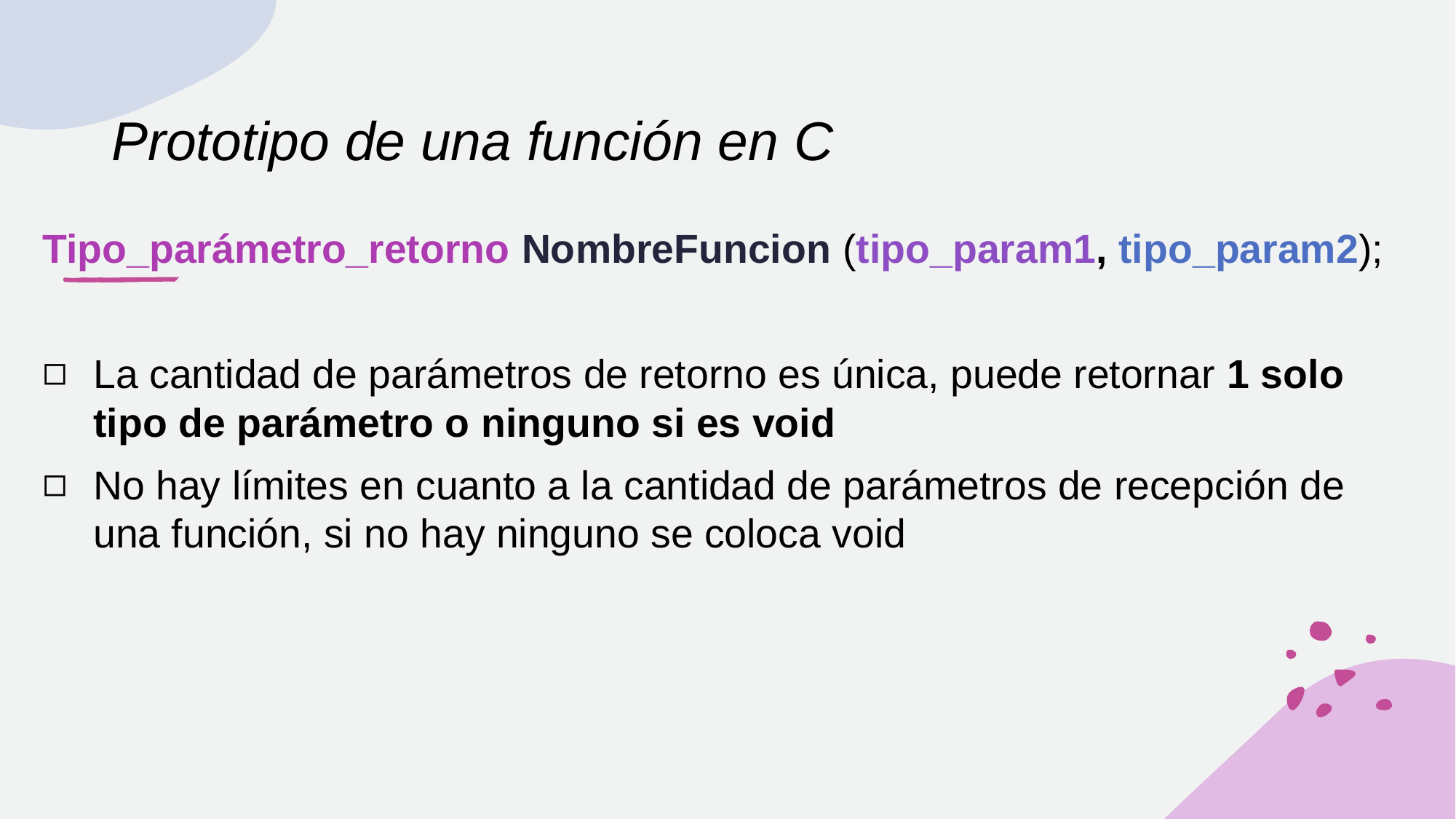

# Prototipo de una función en C
Tipo_parámetro_retorno NombreFuncion (tipo_param1, tipo_param2);

La cantidad de parámetros de retorno es única, puede retornar 1 solo tipo de parámetro o ninguno si es void
No hay límites en cuanto a la cantidad de parámetros de recepción de una función, si no hay ninguno se coloca void